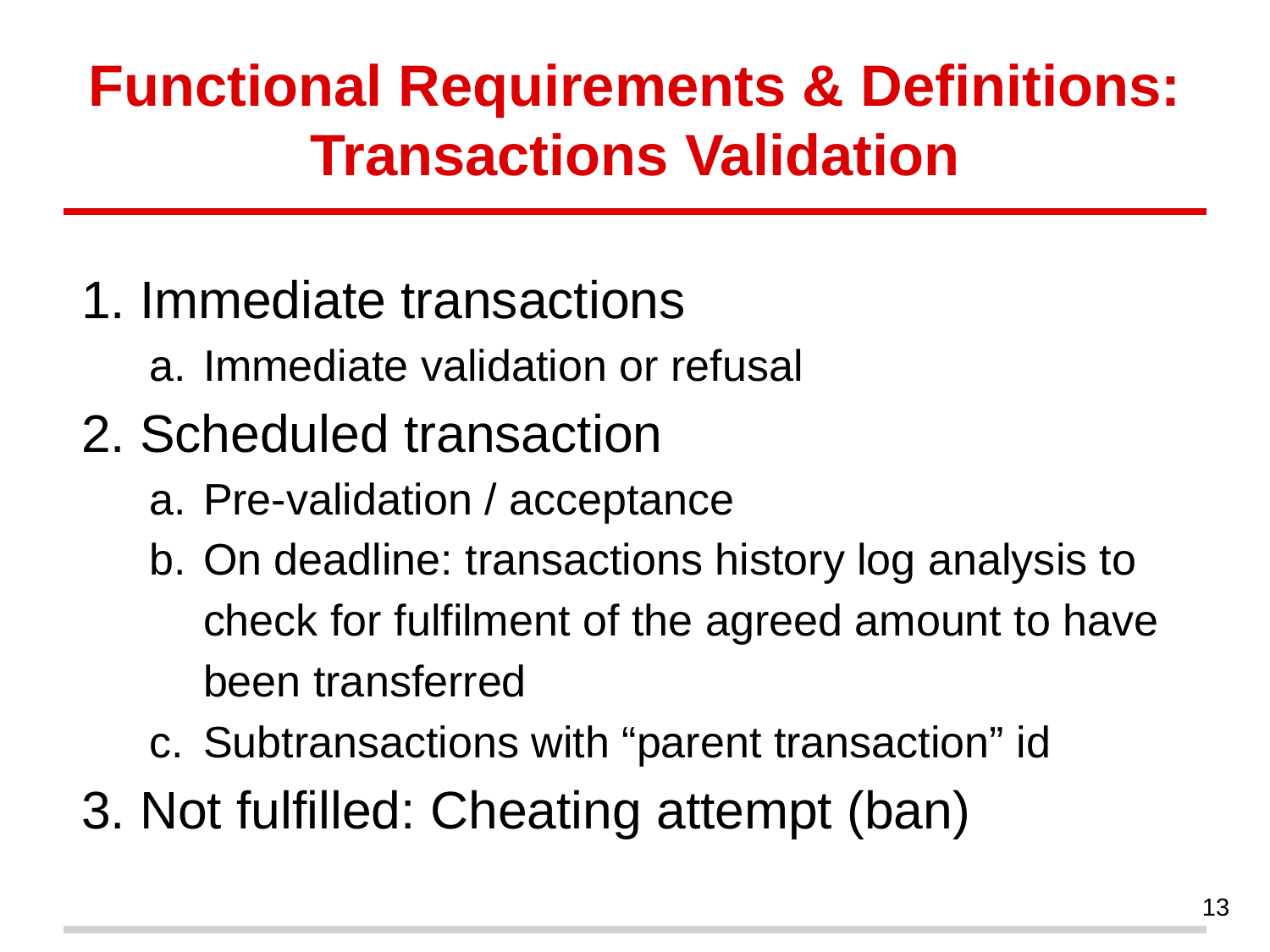

# Functional Requirements & Definitions:
Transactions Validation

Immediate transactions
Immediate validation or refusal
Scheduled transaction
Pre-validation / acceptance
On deadline: transactions history log analysis to check for fulfilment of the agreed amount to have been transferred
Subtransactions with “parent transaction” id
Not fulfilled: Cheating attempt (ban)
13